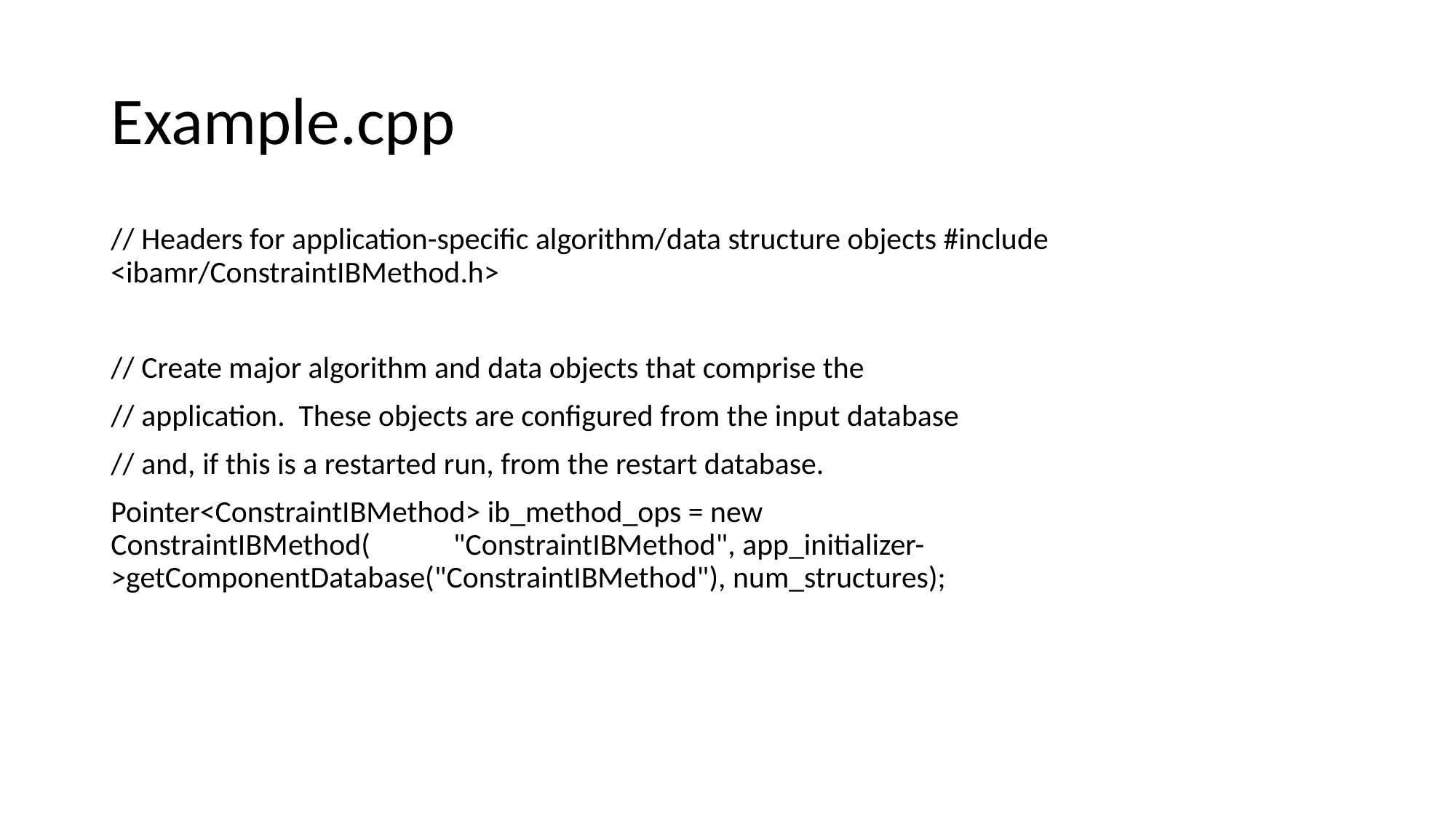

# Example.cpp
// Headers for application-specific algorithm/data structure objects #include <ibamr/ConstraintIBMethod.h>

// Create major algorithm and data objects that comprise the
// application.  These objects are configured from the input database
// and, if this is a restarted run, from the restart database.
Pointer<ConstraintIBMethod> ib_method_ops = new ConstraintIBMethod(            "ConstraintIBMethod", app_initializer->getComponentDatabase("ConstraintIBMethod"), num_structures);